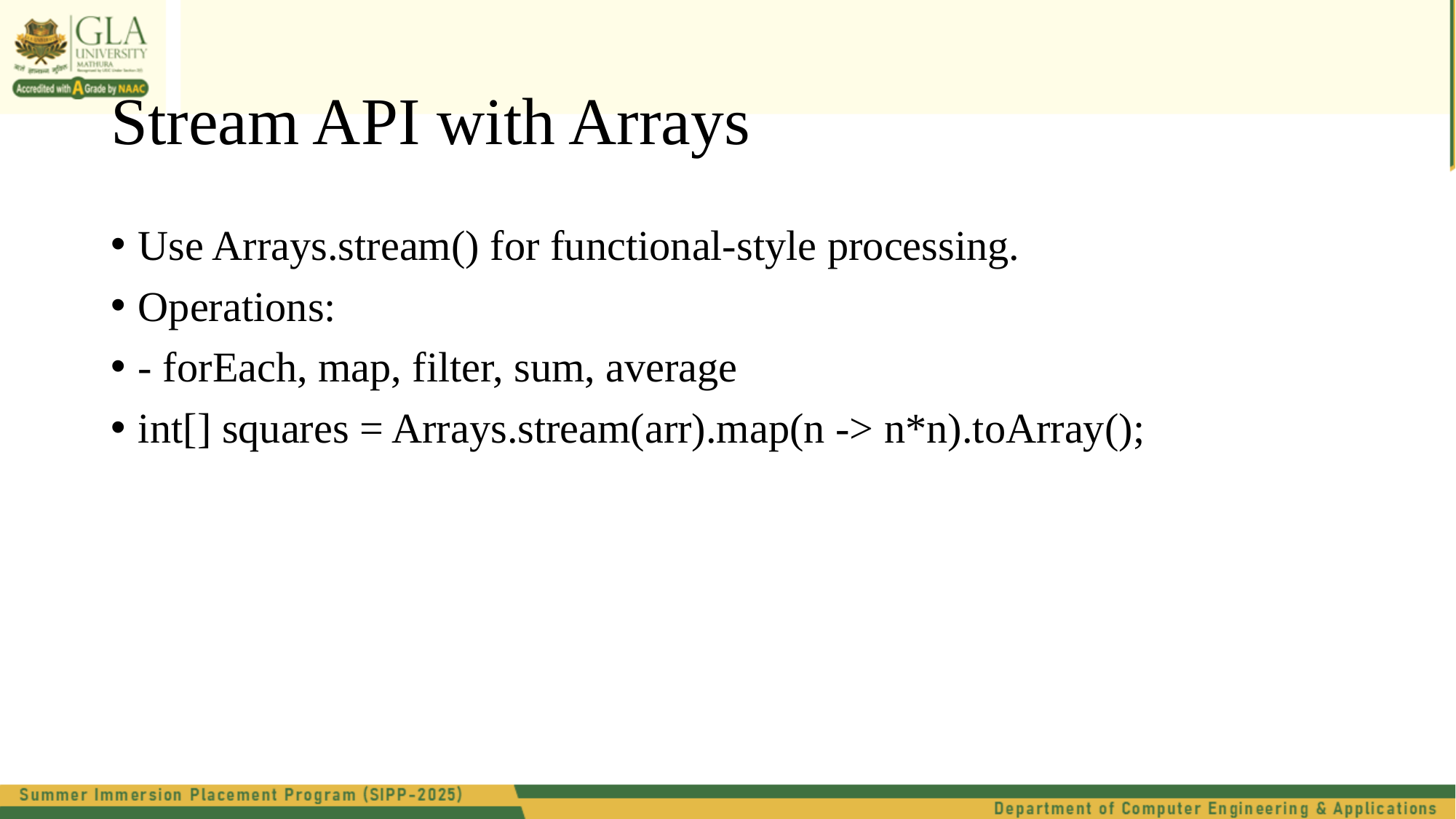

# Stream API with Arrays
Use Arrays.stream() for functional-style processing.
Operations:
- forEach, map, filter, sum, average
int[] squares = Arrays.stream(arr).map(n -> n*n).toArray();